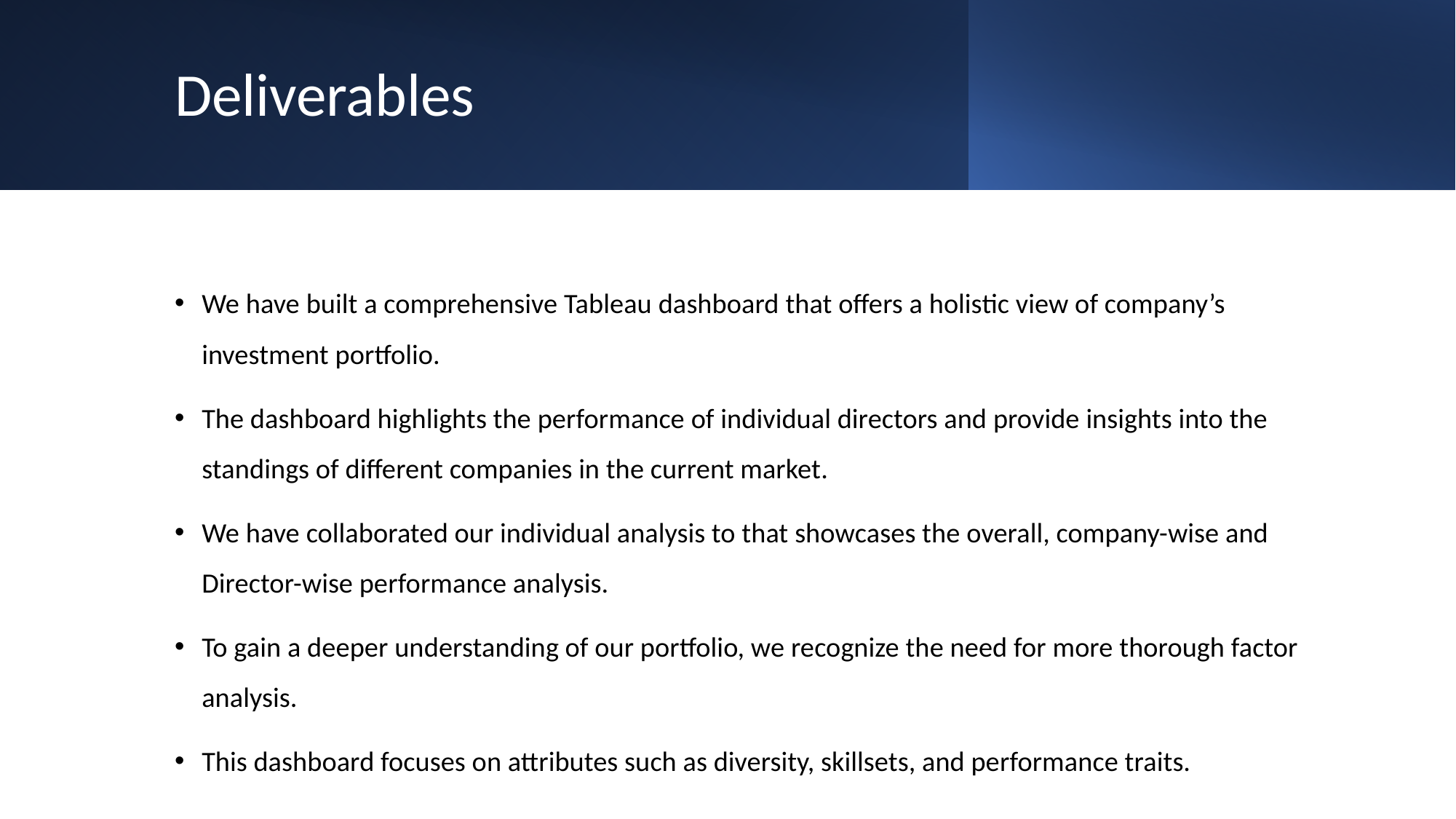

# Deliverables
We have built a comprehensive Tableau dashboard that offers a holistic view of company’s investment portfolio.
The dashboard highlights the performance of individual directors and provide insights into the standings of different companies in the current market.
We have collaborated our individual analysis to that showcases the overall, company-wise and Director-wise performance analysis.
To gain a deeper understanding of our portfolio, we recognize the need for more thorough factor analysis.
This dashboard focuses on attributes such as diversity, skillsets, and performance traits.